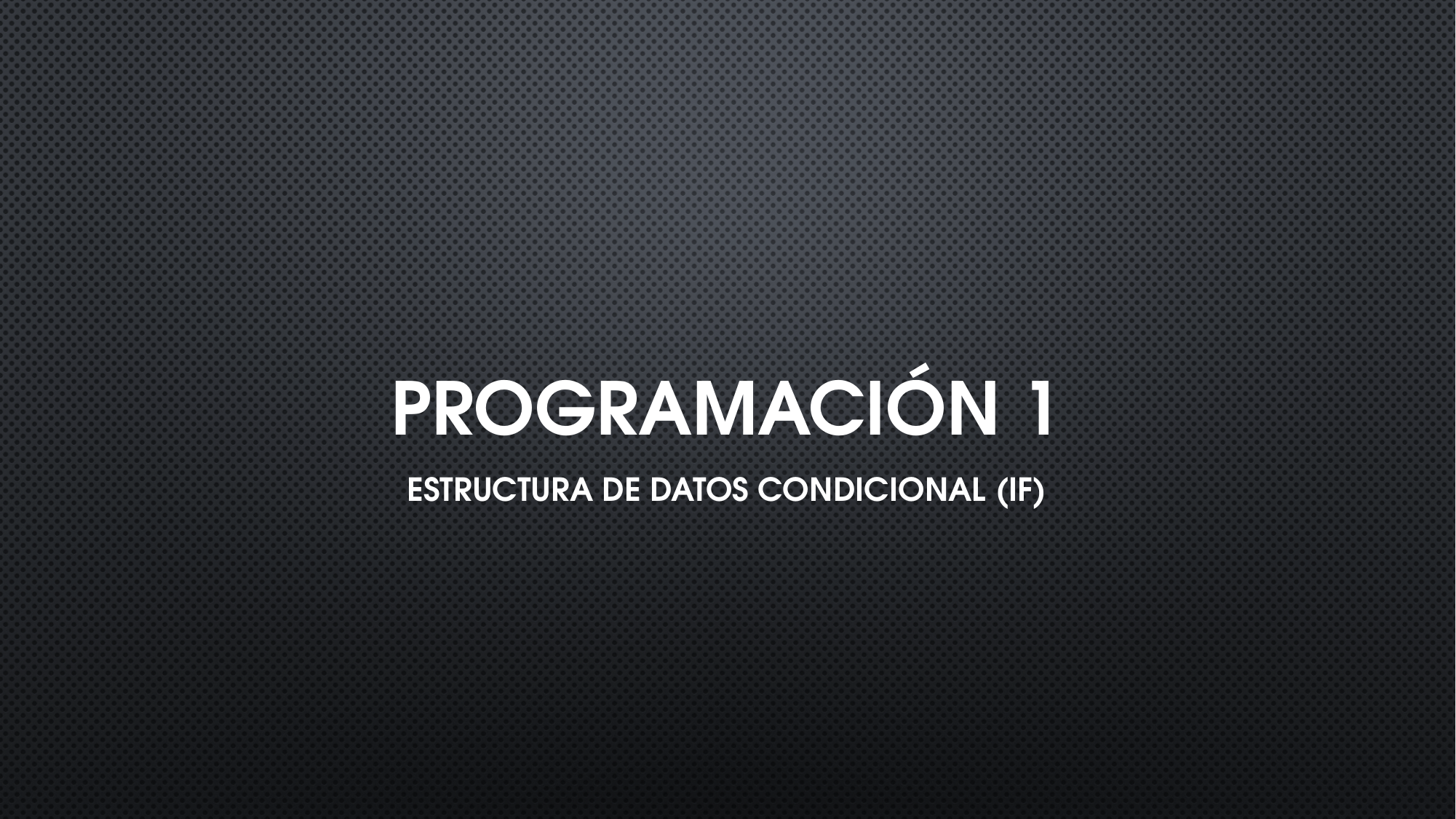

# Programación 1
Estructura de datos condicional (if)